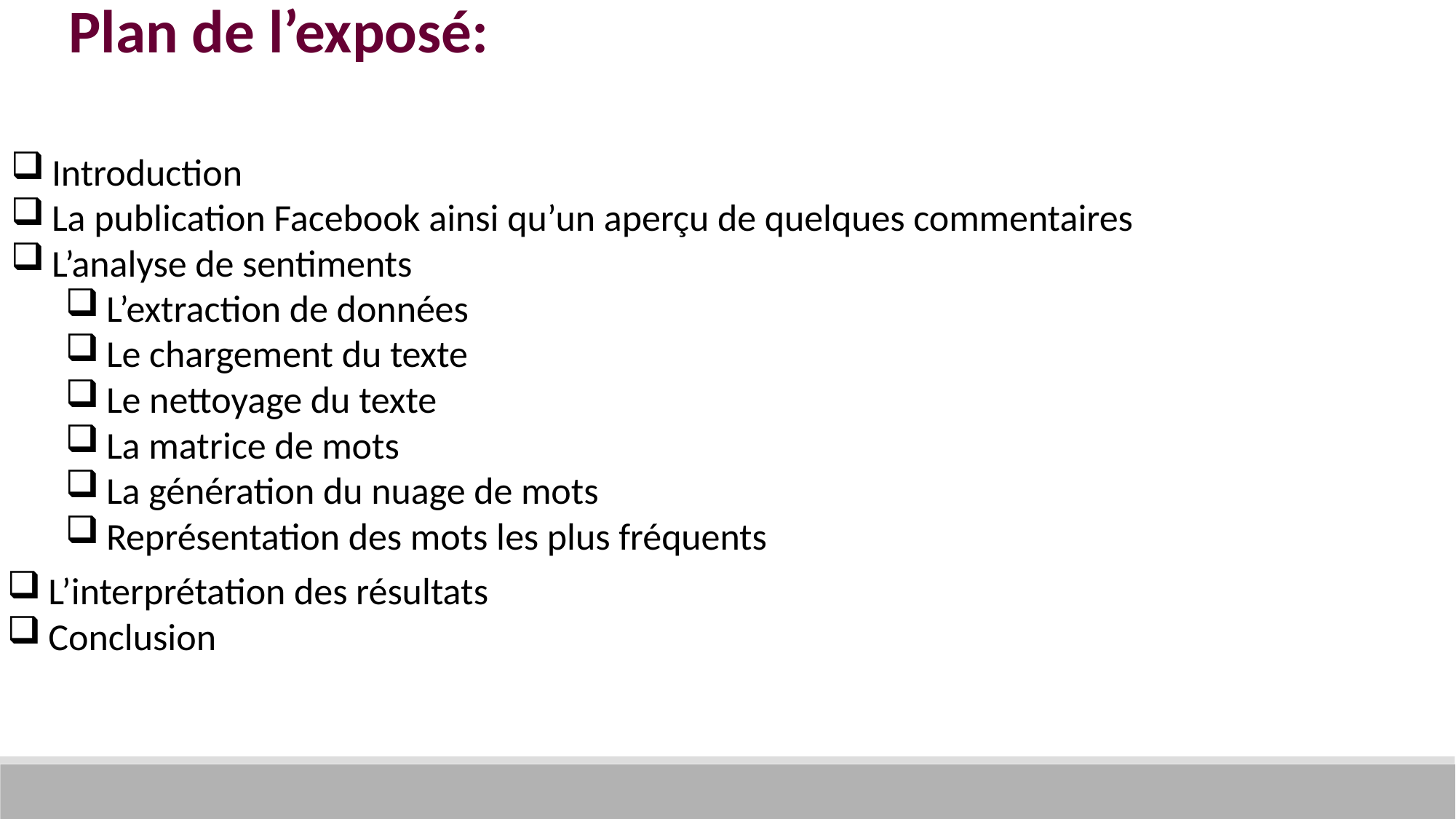

Plan de l’exposé:
Introduction
La publication Facebook ainsi qu’un aperçu de quelques commentaires
L’analyse de sentiments
L’extraction de données
Le chargement du texte
Le nettoyage du texte
La matrice de mots
La génération du nuage de mots
Représentation des mots les plus fréquents

L’interprétation des résultats
Conclusion